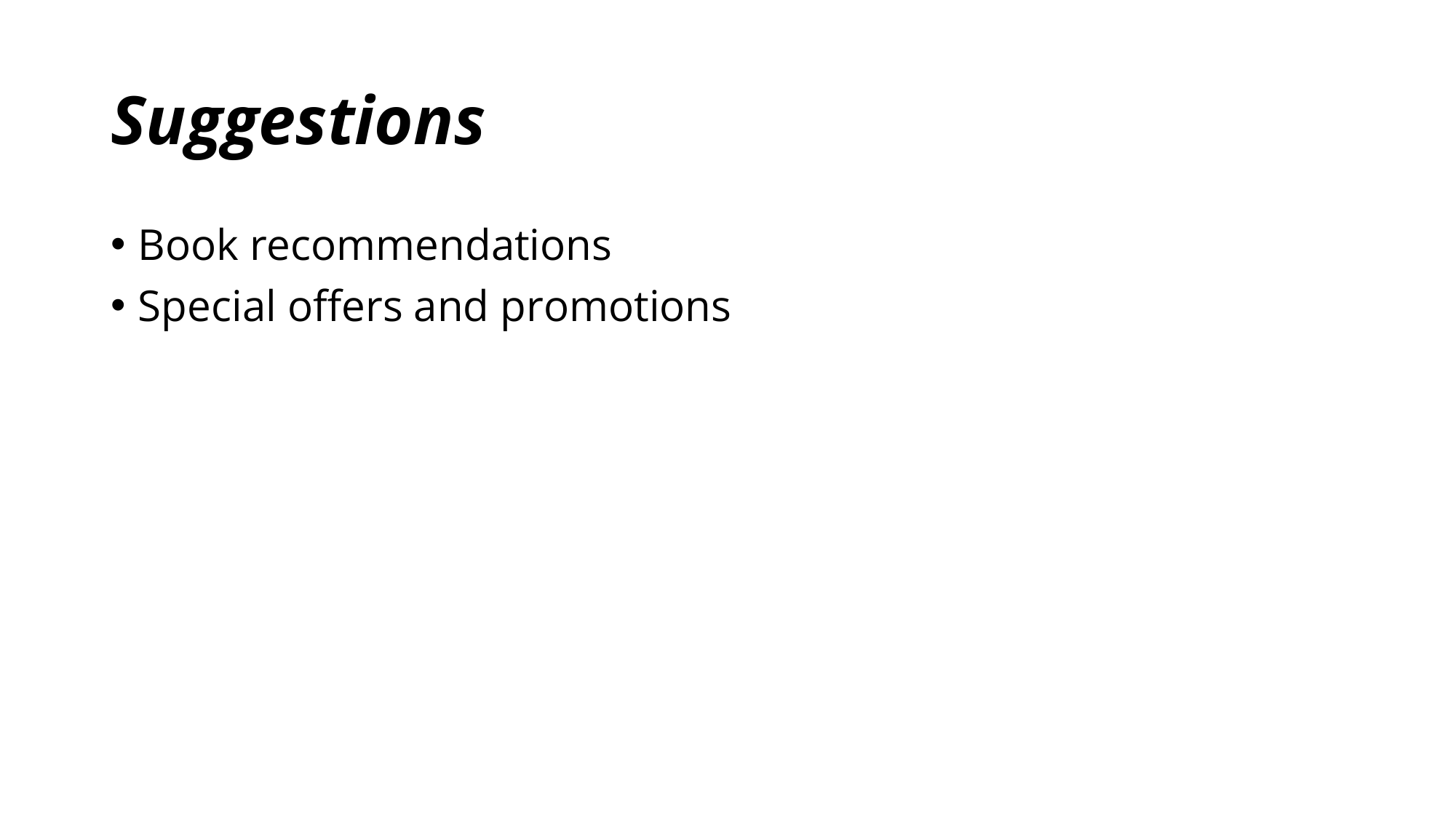

# Suggestions
Book recommendations
Special offers and promotions